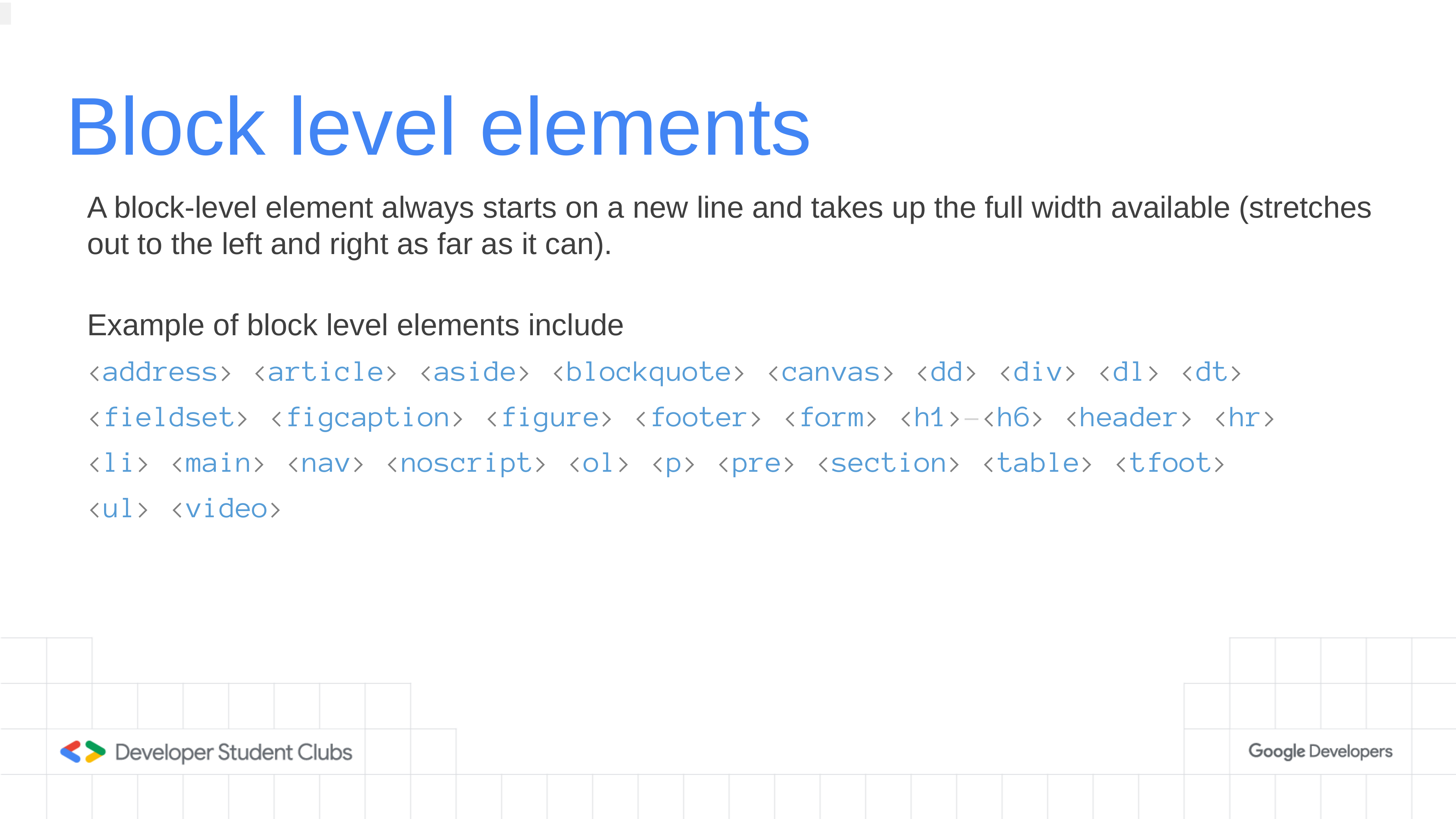

# Block level elements
A block-level element always starts on a new line and takes up the full width available (stretches out to the left and right as far as it can).
Example of block level elements include
<address> <article> <aside> <blockquote> <canvas> <dd> <div> <dl> <dt> <fieldset> <figcaption> <figure> <footer> <form> <h1>-<h6> <header> <hr> <li> <main> <nav> <noscript> <ol> <p> <pre> <section> <table> <tfoot> <ul> <video>